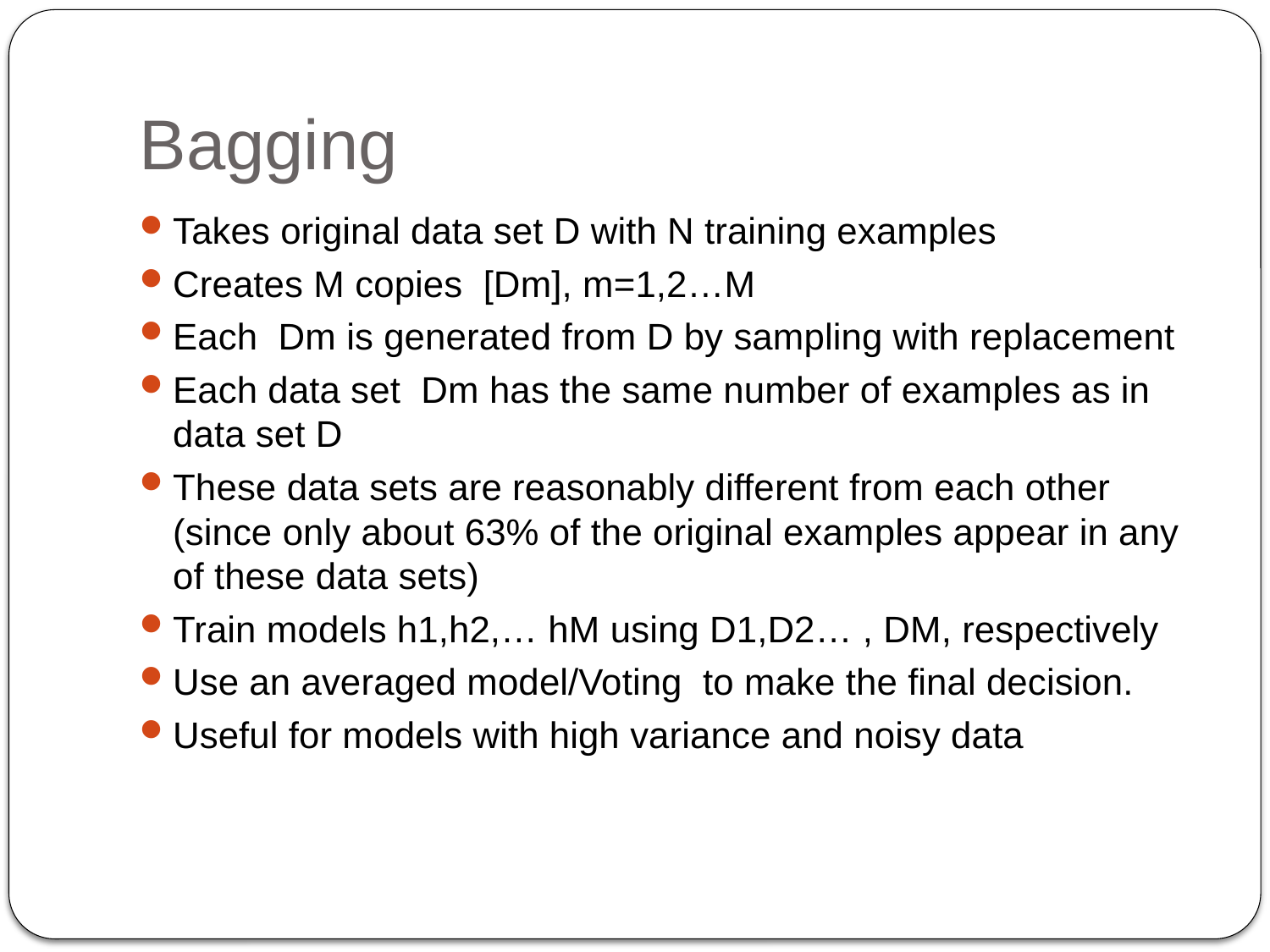

# Bagging
Takes original data set D with N training examples
Creates M copies  [Dm], m=1,2…M
Each  Dm is generated from D by sampling with replacement
Each data set  Dm has the same number of examples as in data set D
These data sets are reasonably different from each other (since only about 63% of the original examples appear in any of these data sets)
Train models h1,h2,… hM using D1,D2… , DM, respectively
Use an averaged model/Voting  to make the final decision.
Useful for models with high variance and noisy data